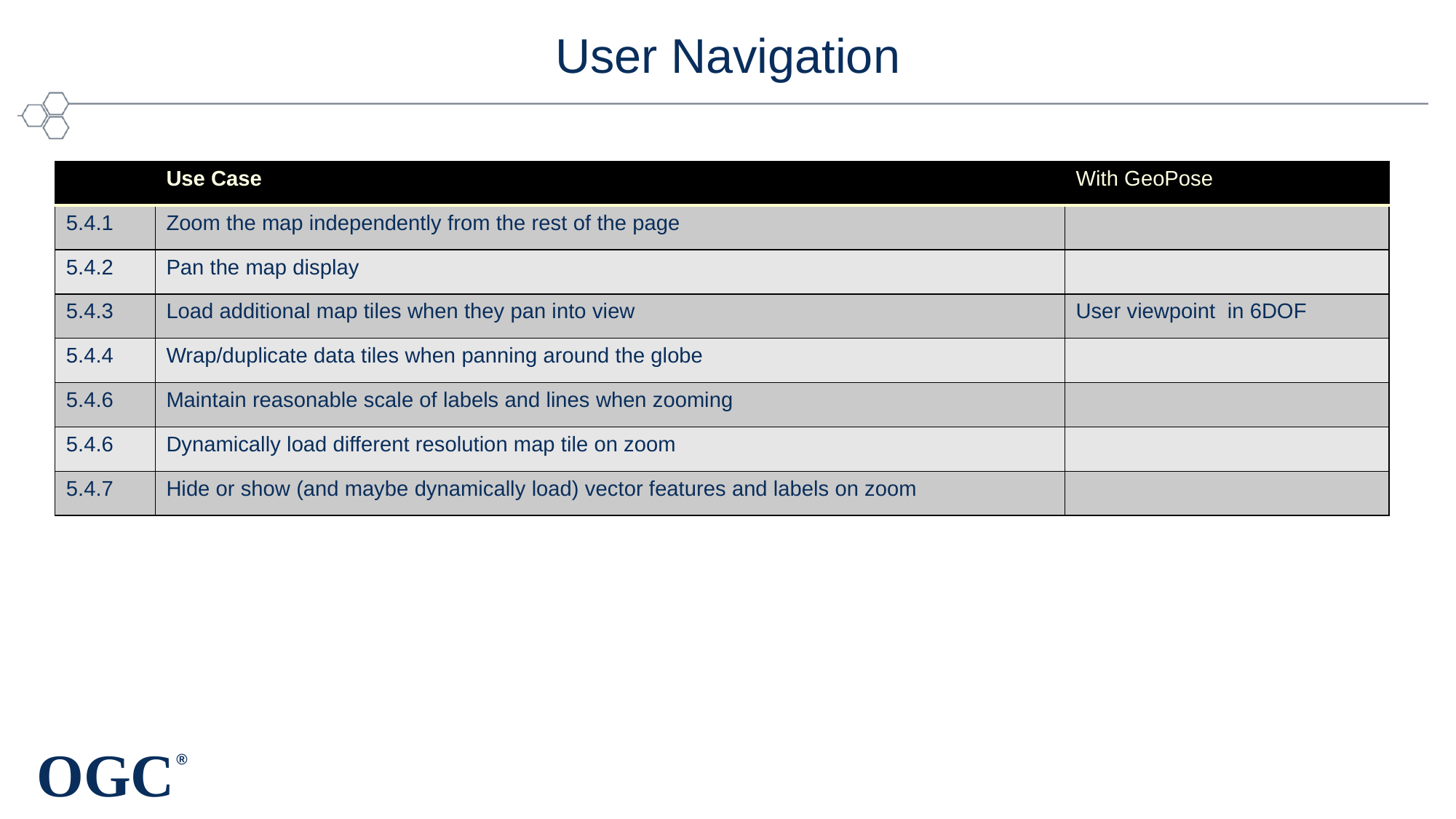

# User Navigation

|  | Use Case | With GeoPose |
| --- | --- | --- |
| 5.4.1 | Zoom the map independently from the rest of the page |  |
| 5.4.2 | Pan the map display |  |
| 5.4.3 | Load additional map tiles when they pan into view | User viewpoint in 6DOF |
| 5.4.4 | Wrap/duplicate data tiles when panning around the globe |  |
| 5.4.6 | Maintain reasonable scale of labels and lines when zooming |  |
| 5.4.6 | Dynamically load different resolution map tile on zoom |  |
| 5.4.7 | Hide or show (and maybe dynamically load) vector features and labels on zoom |  |